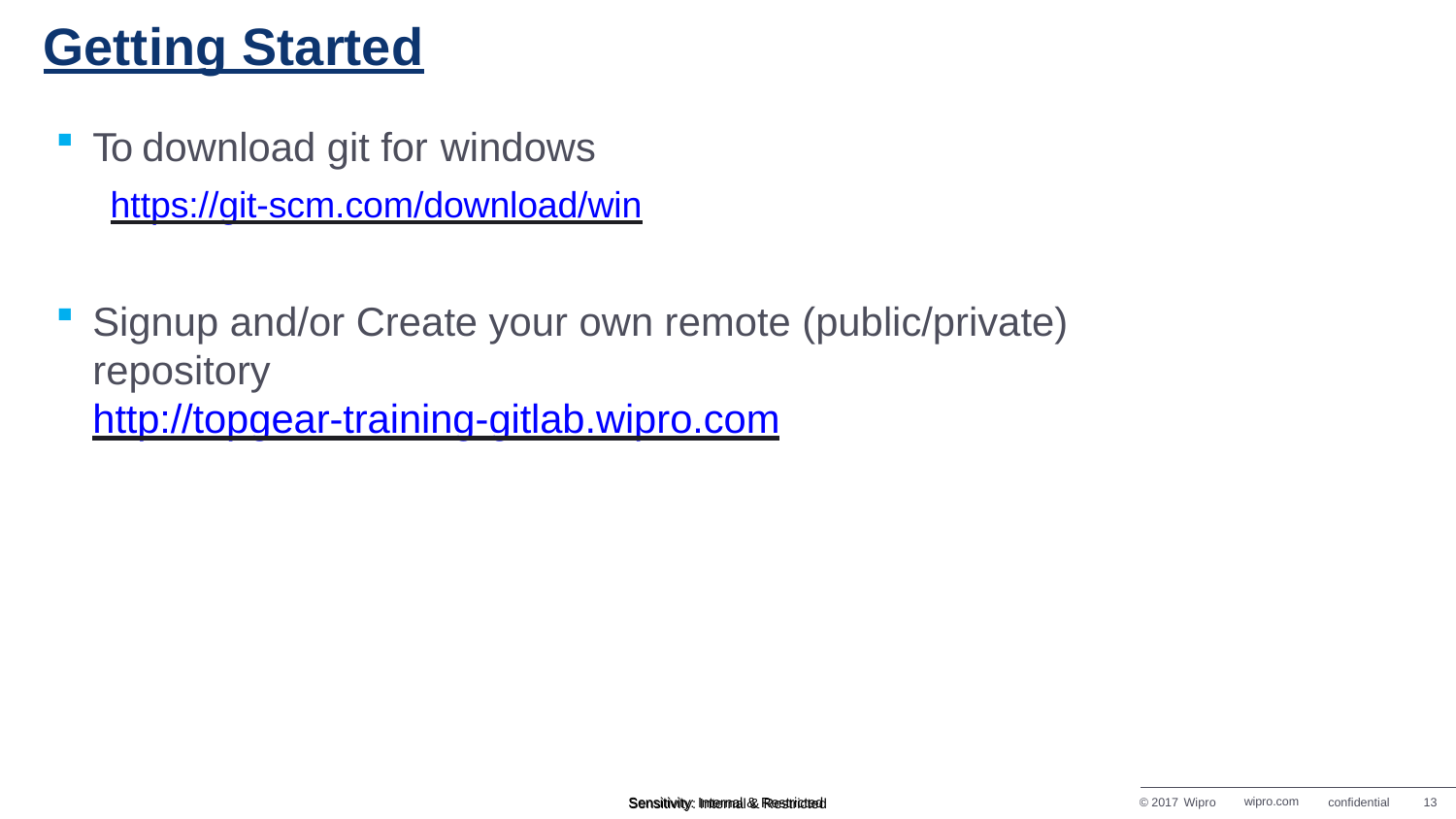

# Getting Started
To download git for windows
https://git-scm.com/download/win

Signup and/or Create your own remote (public/private) repository
http://topgear-training-gitlab.wipro.com
© 2017 Wipro
wipro.com
confidential
13
Sensitivity: Internal & Restricted